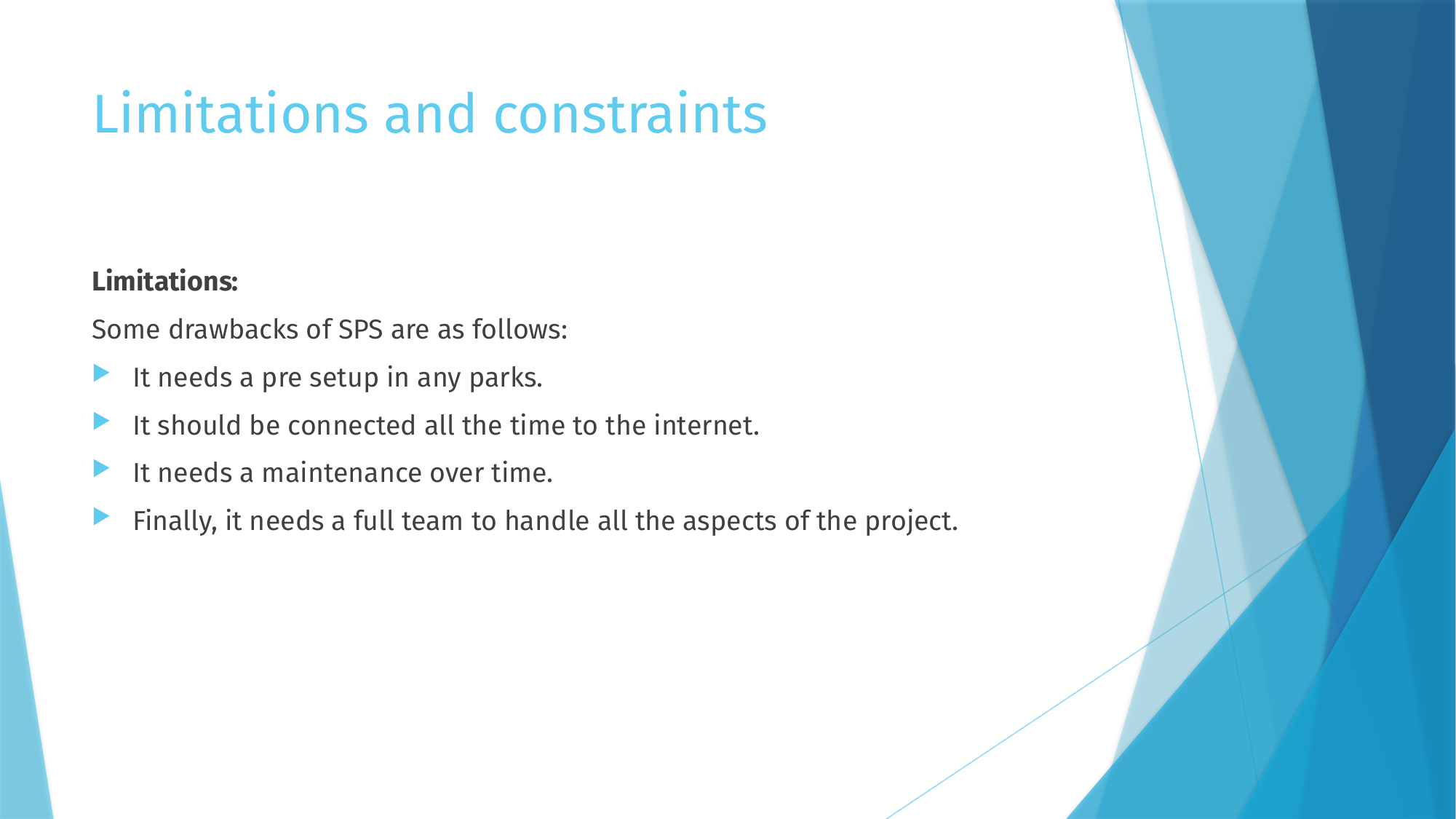

# Limitations and constraints
Limitations:
Some drawbacks of SPS are as follows:
It needs a pre setup in any parks.
It should be connected all the time to the internet.
It needs a maintenance over time.
Finally, it needs a full team to handle all the aspects of the project.